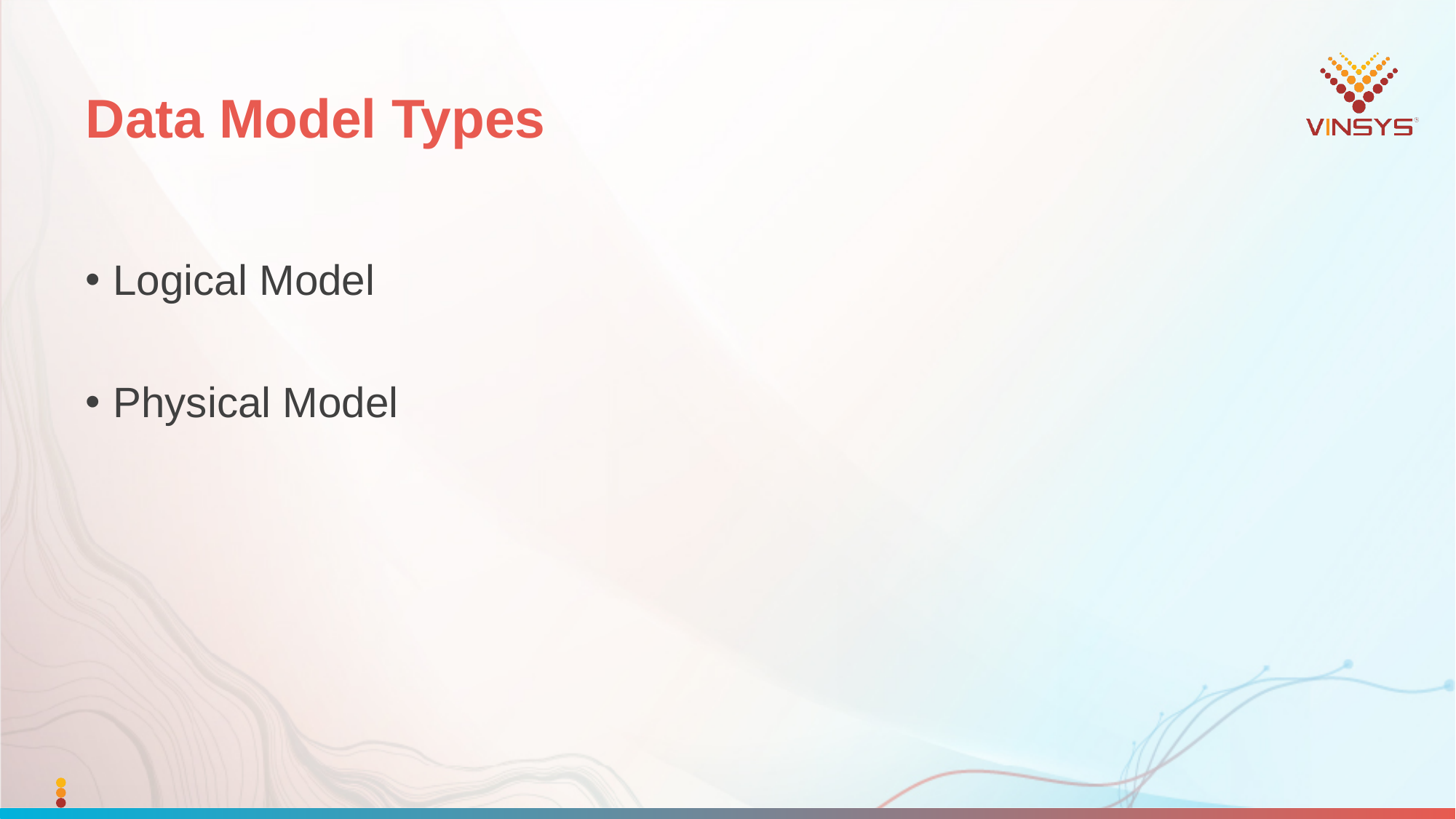

# Data Model Types

Logical Model

Physical Model